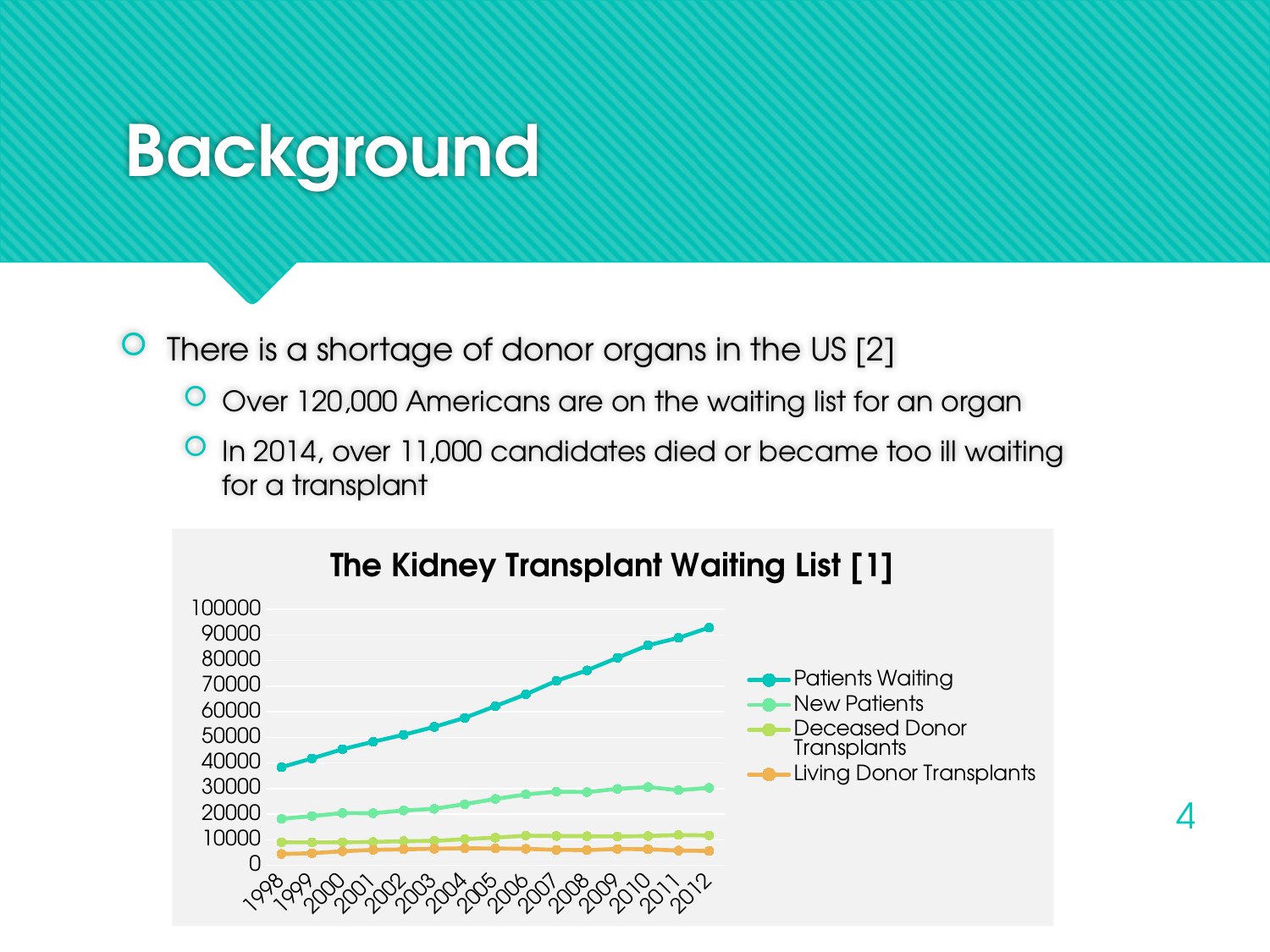

# Background

There is a shortage of donor organs in the US [2]
Over 120,000 Americans are on the waiting list for an organ
In 2014, over 11,000 candidates died or became too ill waiting for a transplant

### Chart: The Kidney Transplant Waiting List [1]

| Category | Patients Waiting | New Patients | Deceased Donor Transplants | Living Donor Transplants |
|---|---|---|---|---|
| 1998 | 38329.0 | 18171.0 | 9004.0 | 4422.0 |
| 1999 | 41752.0 | 19250.0 | 8978.0 | 4728.0 |
| 2000 | 45363.0 | 20414.0 | 9035.0 | 5501.0 |
| 2001 | 48280.0 | 20356.0 | 9122.0 | 6047.0 |
| 2002 | 51004.0 | 21399.0 | 9446.0 | 6241.0 |
| 2003 | 54085.0 | 22067.0 | 9536.0 | 6473.0 |
| 2004 | 57648.0 | 23904.0 | 10240.0 | 6647.0 |
| 2005 | 62189.0 | 25915.0 | 10815.0 | 6573.0 |
| 2006 | 66844.0 | 27695.0 | 11581.0 | 6436.0 |
| 2007 | 72099.0 | 28787.0 | 11455.0 | 6043.0 |
| 2008 | 76187.0 | 28606.0 | 11390.0 | 5968.0 |
| 2009 | 81132.0 | 29875.0 | 11296.0 | 6388.0 |
| 2010 | 85991.0 | 30564.0 | 11450.0 | 6277.0 |
| 2011 | 88910.0 | 29361.0 | 11837.0 | 5770.0 |
| 2012 | 92885.0 | 30274.0 | 11669.0 | 5618.0 |
4